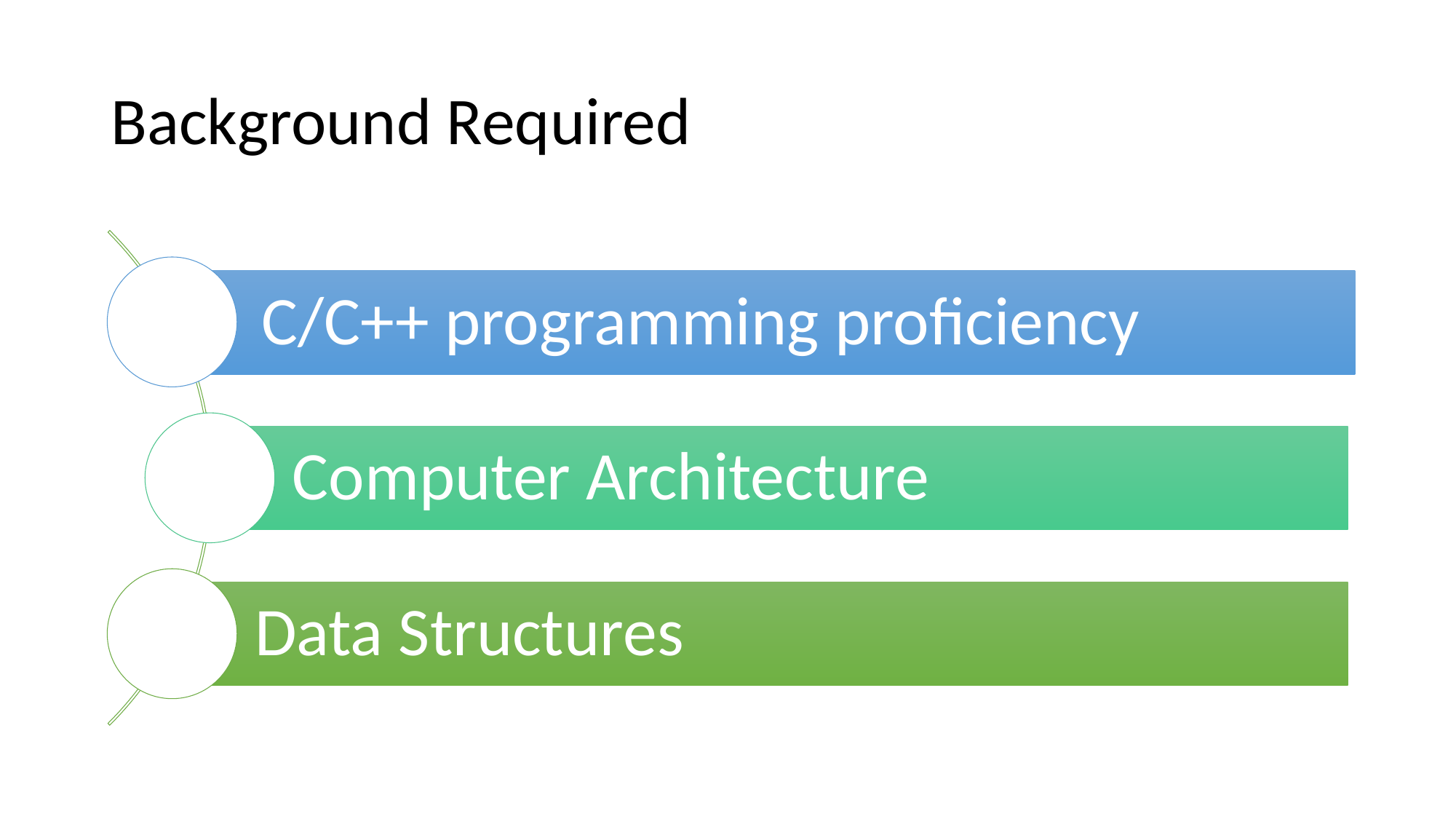

# Background Required
C/C++ programming proficiency
Computer Architecture
Data Structures